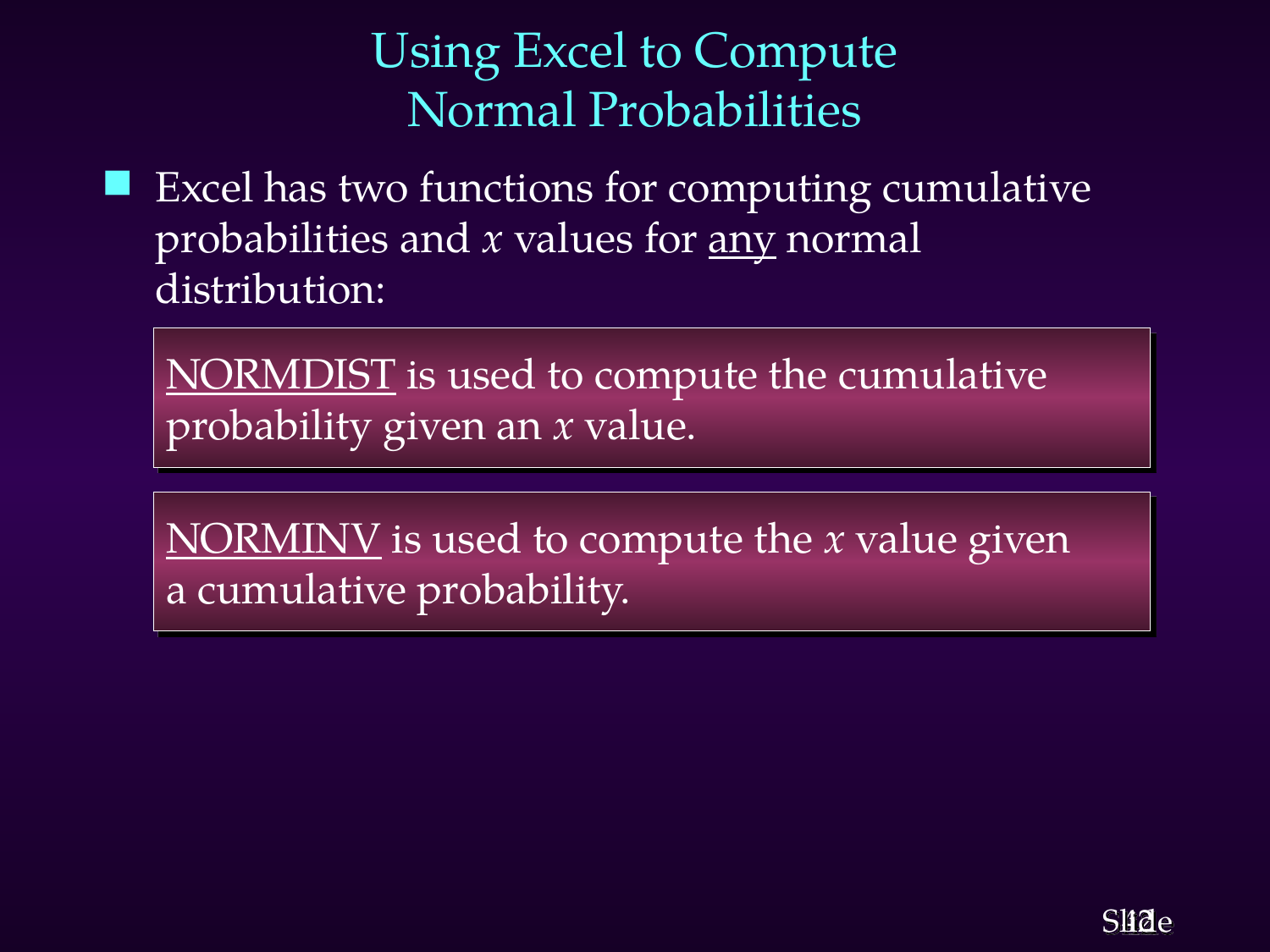

Using Excel to Compute
Normal Probabilities
Excel has two functions for computing cumulative probabilities and x values for any normal distribution:
NORMDIST is used to compute the cumulative
probability given an x value.
NORMINV is used to compute the x value given
a cumulative probability.